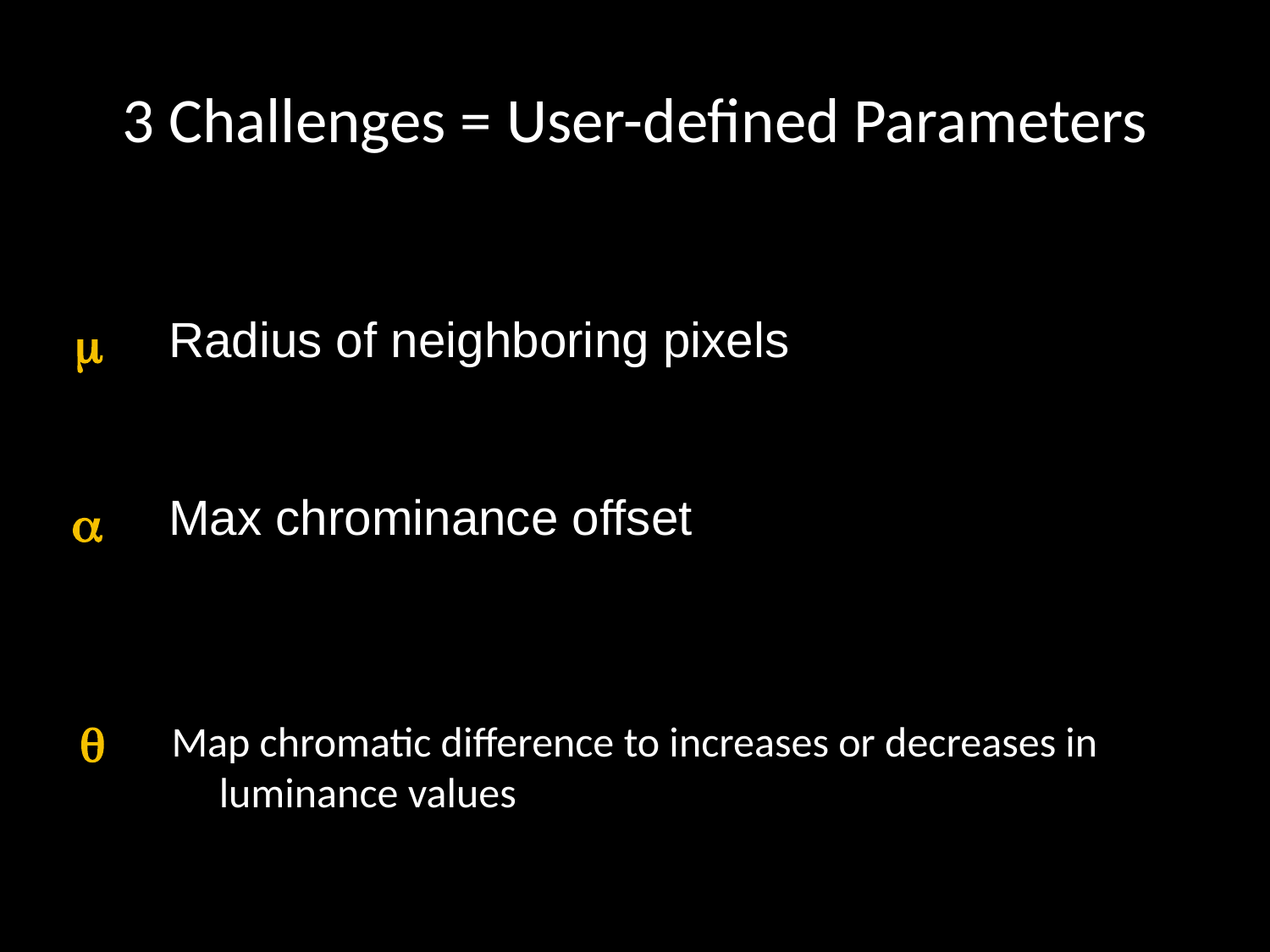

# 3 Challenges = User-defined Parameters
μ :
Radius of neighboring pixels
α :
Max chrominance offset

θ :
Map chromatic difference to increases or decreases in luminance values